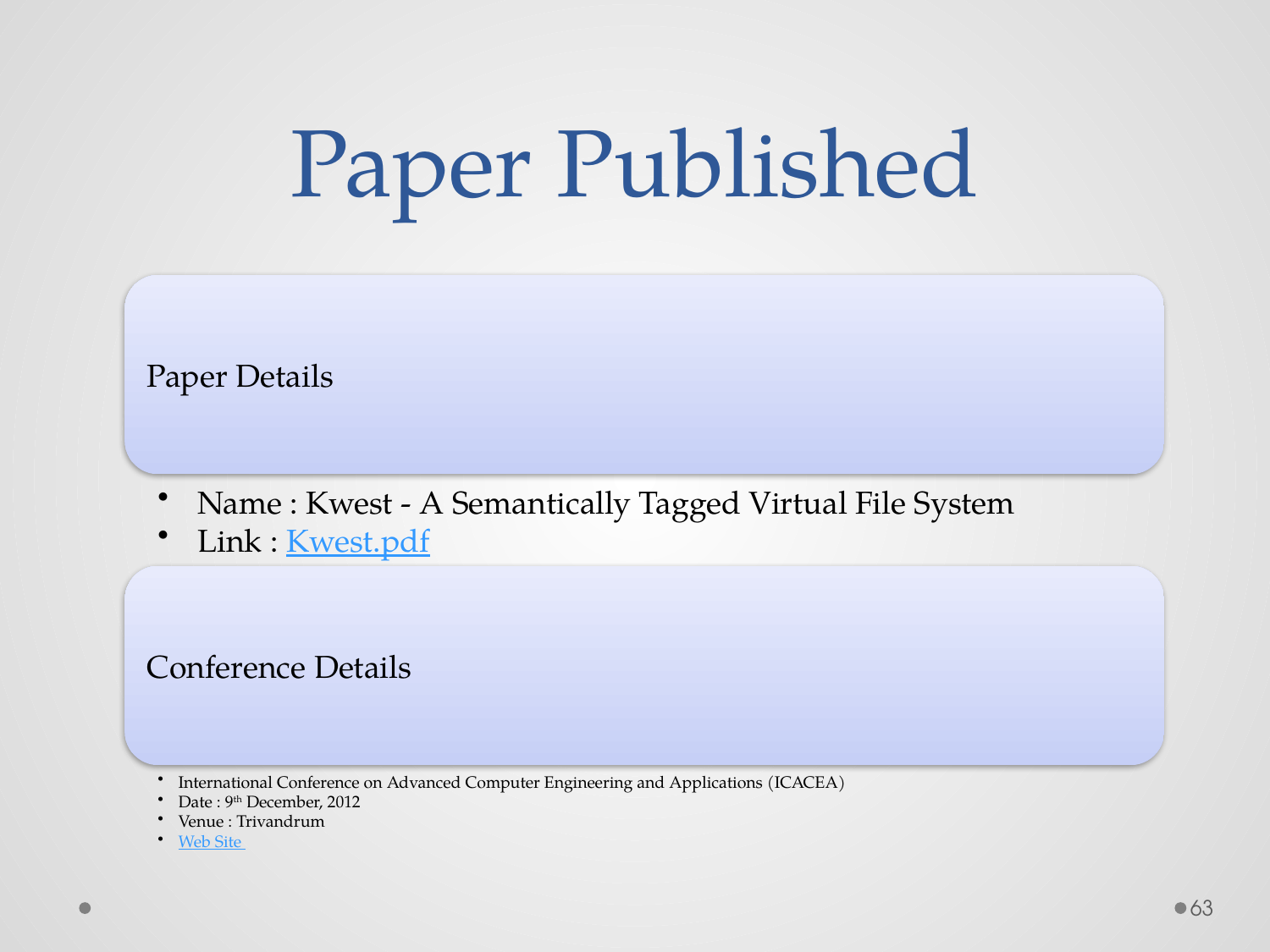

# Paper Published
Paper Details
Name : Kwest - A Semantically Tagged Virtual File System
Link : Kwest.pdf
Conference Details
International Conference on Advanced Computer Engineering and Applications (ICACEA)
Date : 9th December, 2012
Venue : Trivandrum
Web Site
63